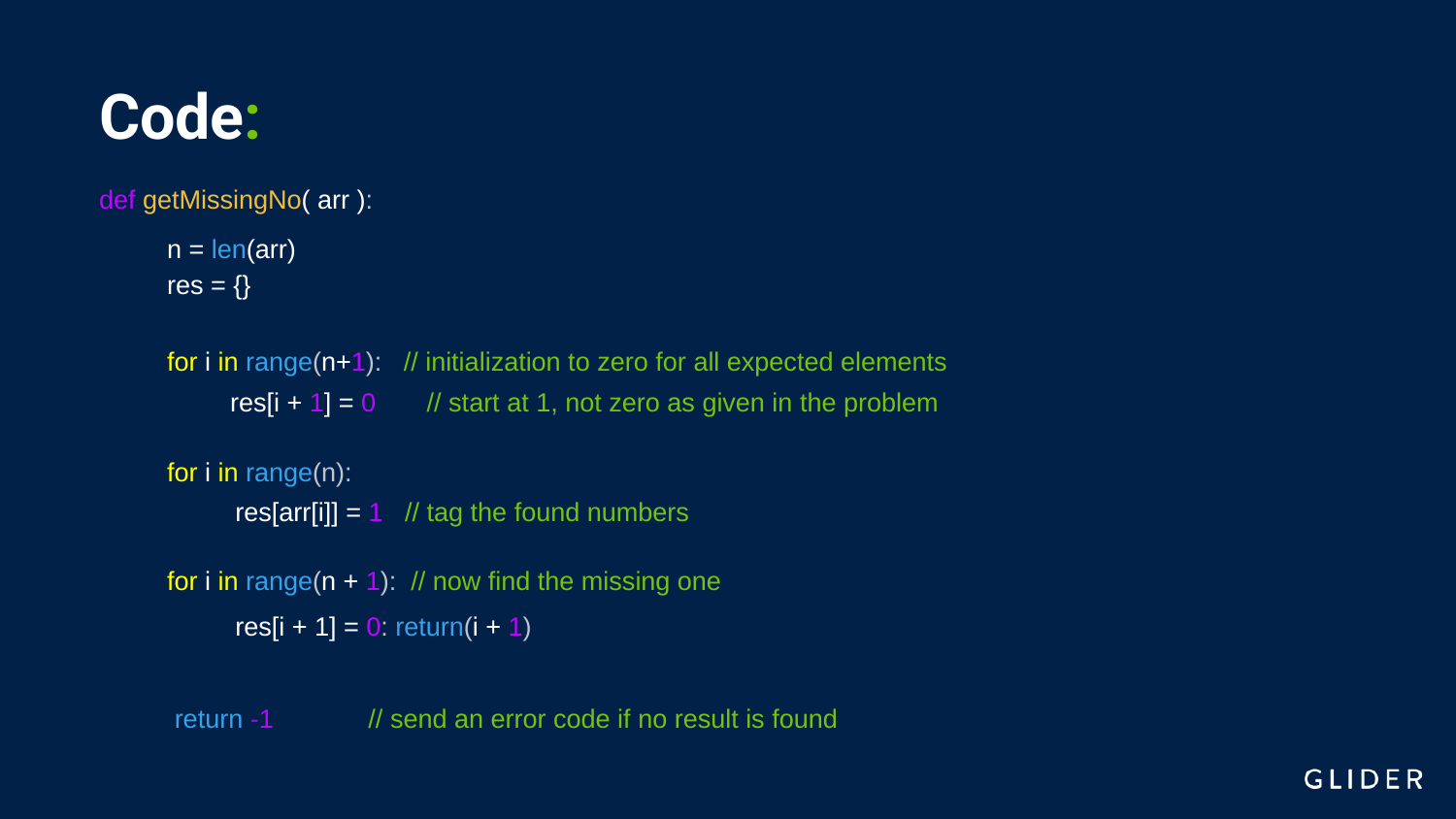

# Code:

def getMissingNo( arr ):

n = len(arr)
res = {}
for i in range(n+1):   // initialization to zero for all expected elements
res[i + 1] = 0       // start at 1, not zero as given in the problem
for i in range(n):
res[arr[i]] = 1   // tag the found numbers
for i in range(n + 1):  // now find the missing one
res[i + 1] = 0: return(i + 1)
return -1             // send an error code if no result is found